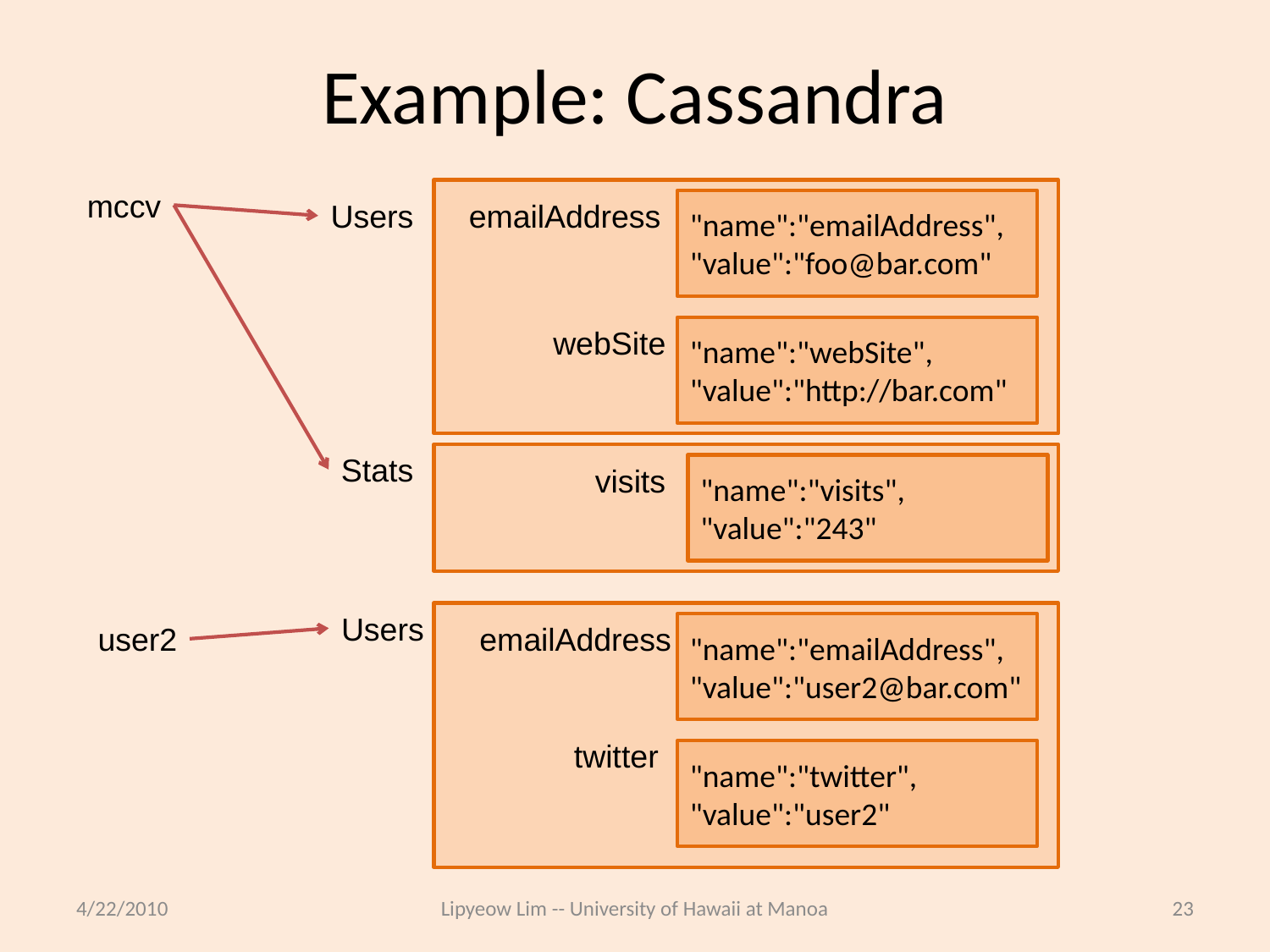

# Example: Cassandra
mccv

Users
emailAddress
"name":"emailAddress",
"value":"foo@bar.com"
webSite
"name":"webSite", "value":"http://bar.com"
Stats

visits
"name":"visits", "value":"243"
Users

user2
emailAddress
"name":"emailAddress", "value":"user2@bar.com"
twitter
"name":"twitter", "value":"user2"
4/22/2010
Lipyeow Lim -- University of Hawaii at Manoa
23